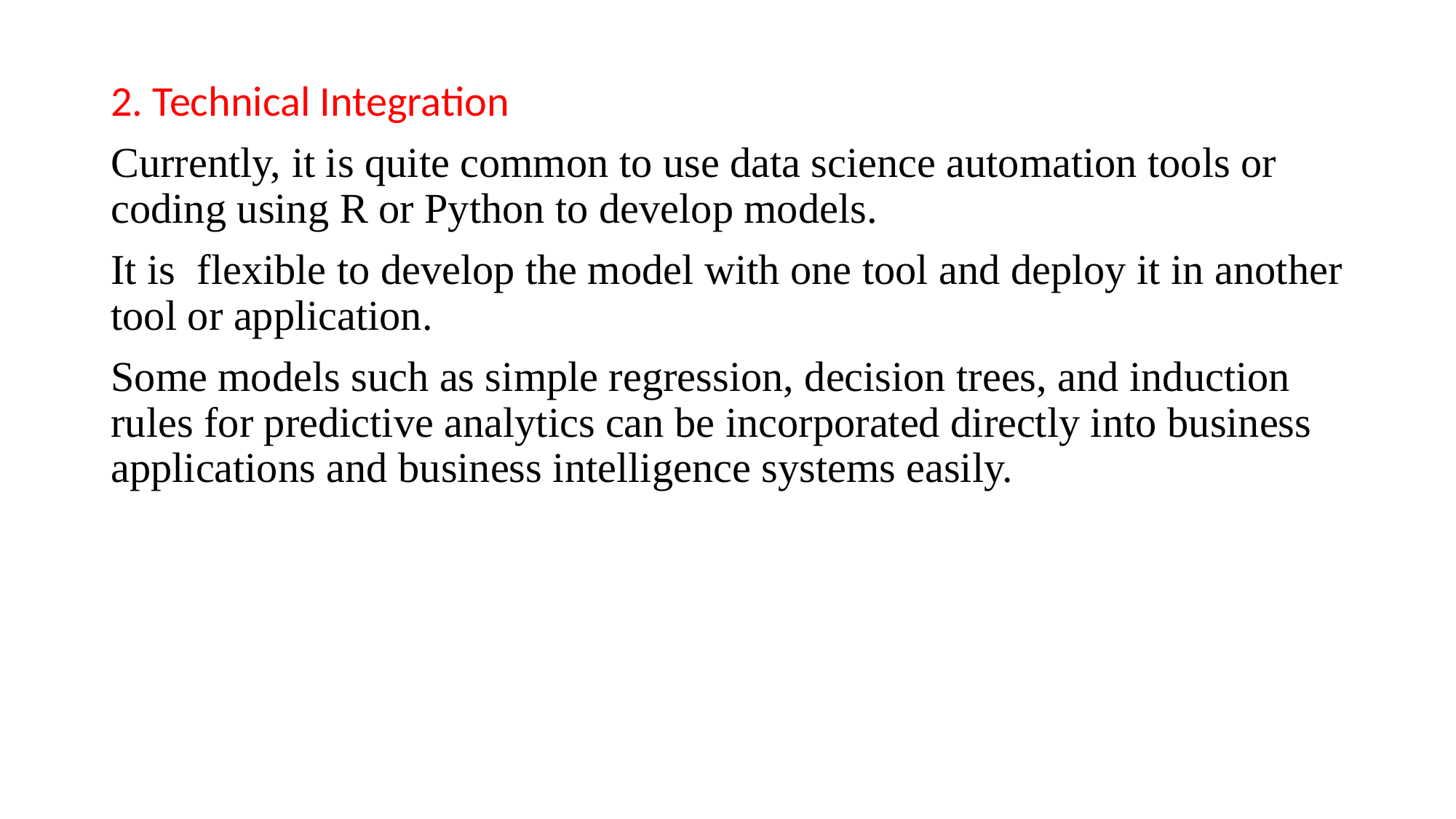

2. Technical Integration
Currently, it is quite common to use data science automation tools or coding using R or Python to develop models.
It is  flexible to develop the model with one tool and deploy it in another tool or application.
Some models such as simple regression, decision trees, and induction rules for predictive analytics can be incorporated directly into business applications and business intelligence systems easily.